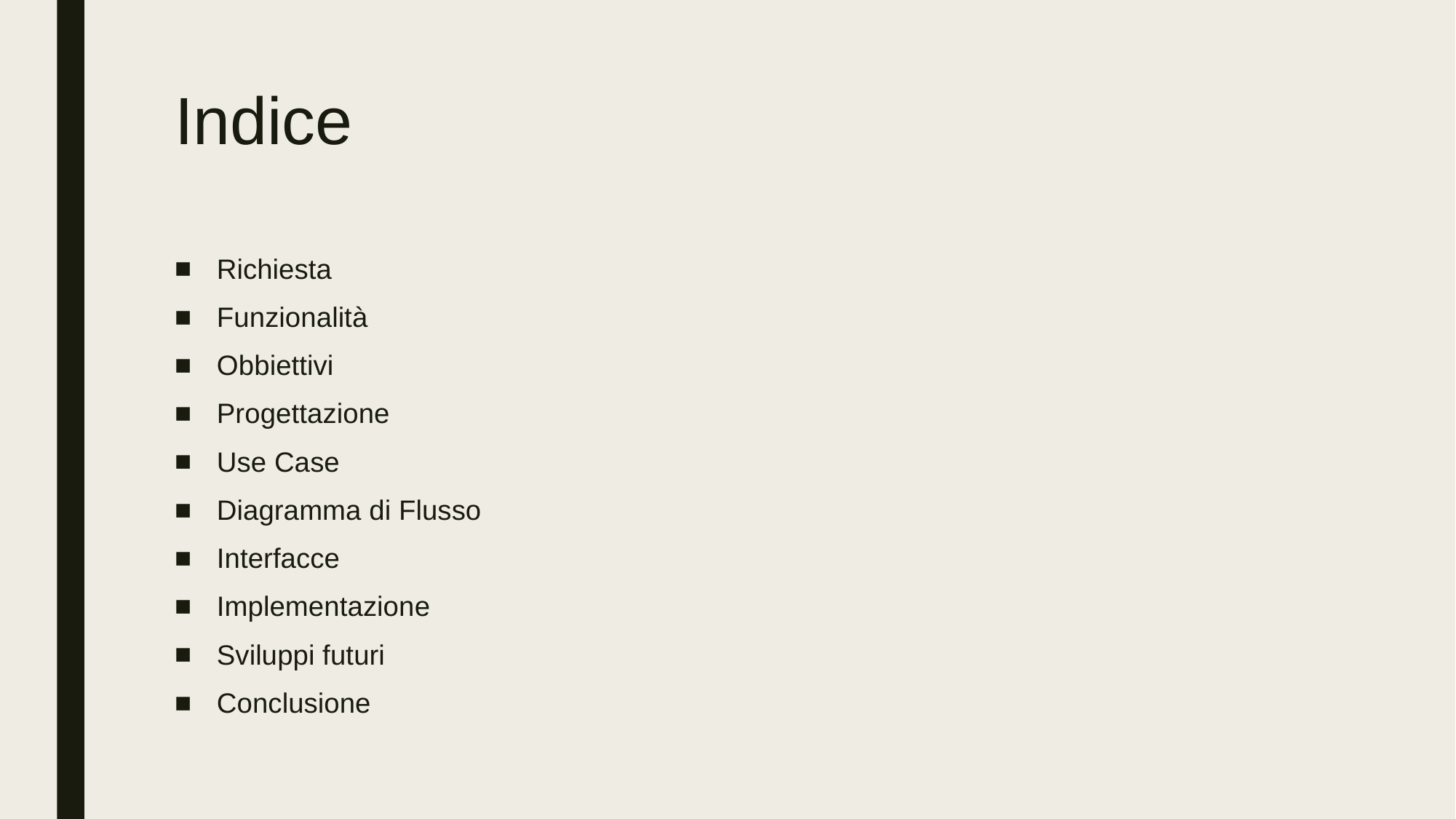

# Indice
Richiesta
Funzionalità
Obbiettivi
Progettazione
Use Case
Diagramma di Flusso
Interfacce
Implementazione
Sviluppi futuri
Conclusione